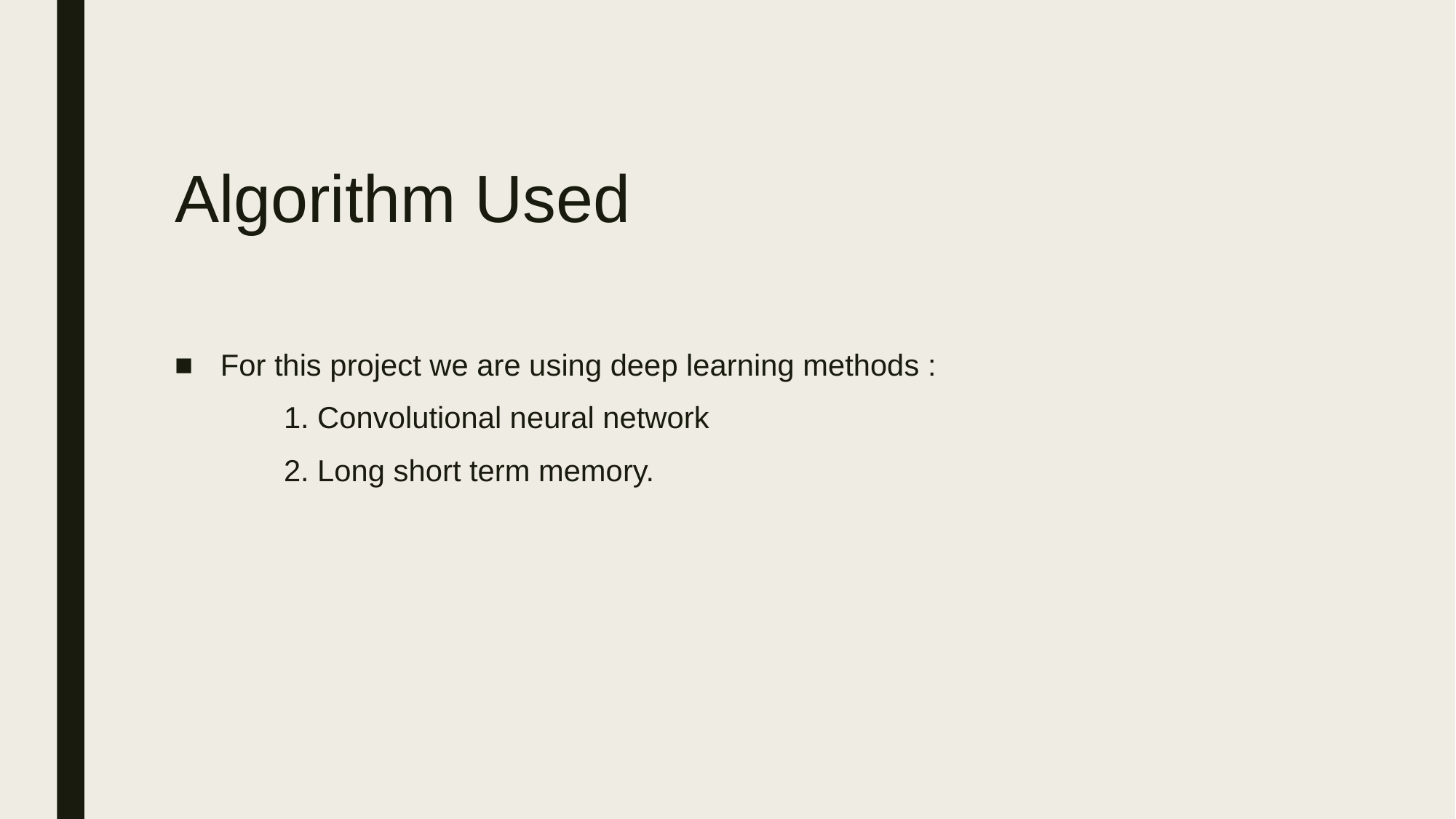

# Algorithm Used
For this project we are using deep learning methods :
	1. Convolutional neural network
	2. Long short term memory.